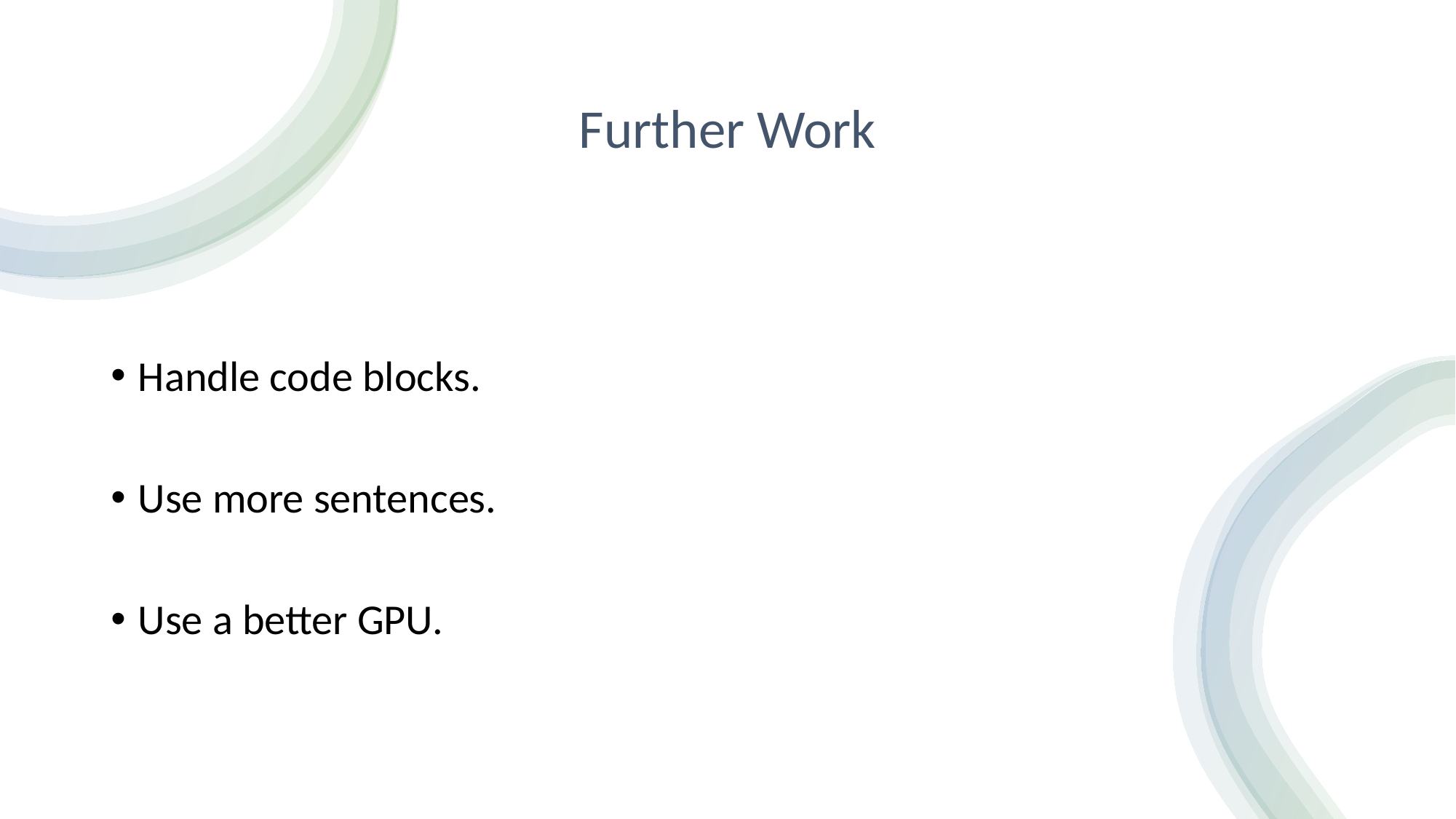

# Further Work

Handle code blocks.

Use more sentences.

Use a better GPU.